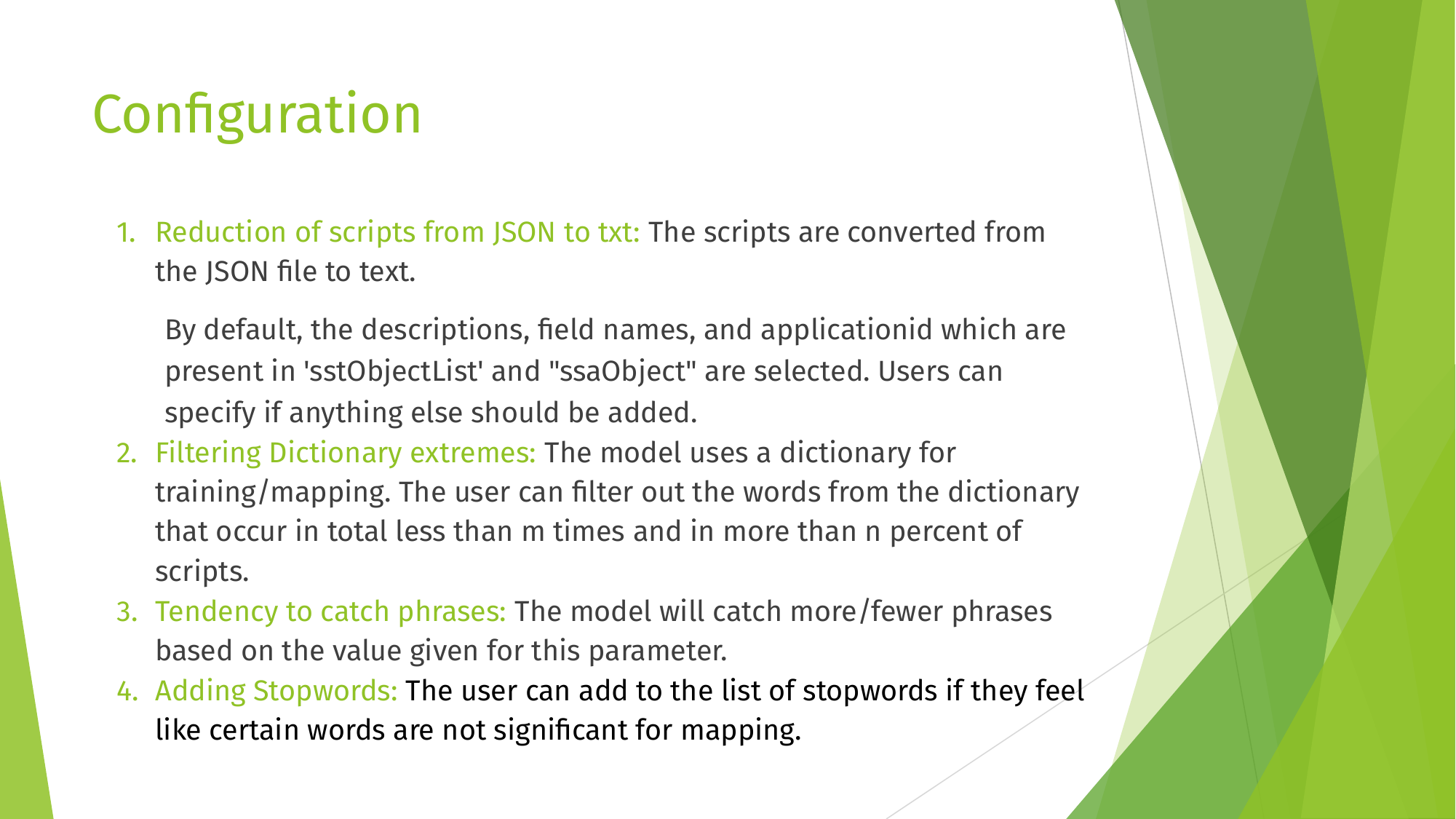

# Configuration
Reduction of scripts from JSON to txt: The scripts are converted from the JSON file to text.
By default, the descriptions, field names, and applicationid which are present in 'sstObjectList' and "ssaObject" are selected. Users can specify if anything else should be added.
Filtering Dictionary extremes: The model uses a dictionary for training/mapping. The user can filter out the words from the dictionary that occur in total less than m times and in more than n percent of scripts.
Tendency to catch phrases: The model will catch more/fewer phrases based on the value given for this parameter.
Adding Stopwords: The user can add to the list of stopwords if they feel like certain words are not significant for mapping.